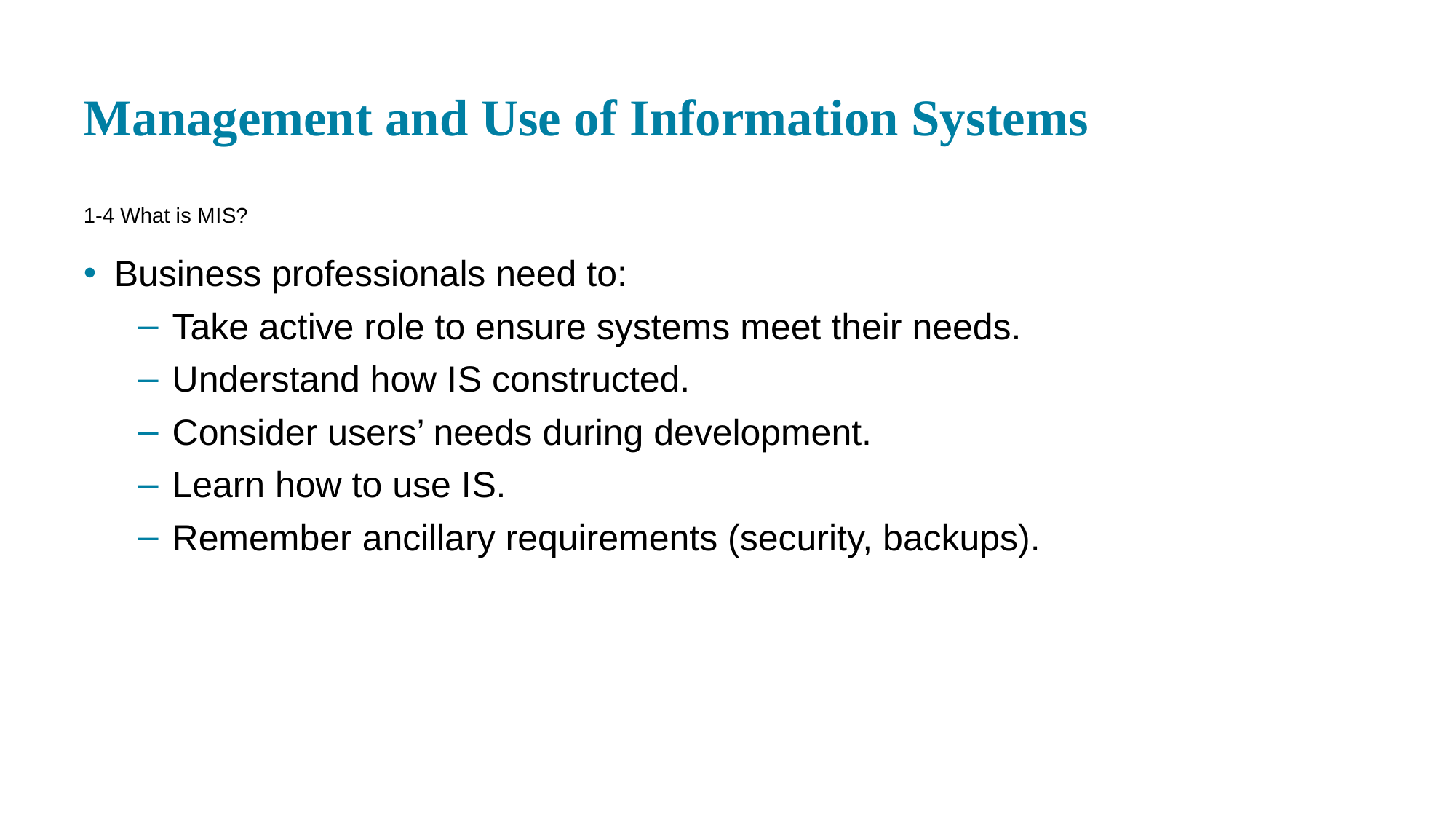

# Management and Use of Information Systems
1-4 What is M I S?
Business professionals need to:
Take active role to ensure systems meet their needs.
Understand how I S constructed.
Consider users’ needs during development.
Learn how to use I S.
Remember ancillary requirements (security, backups).